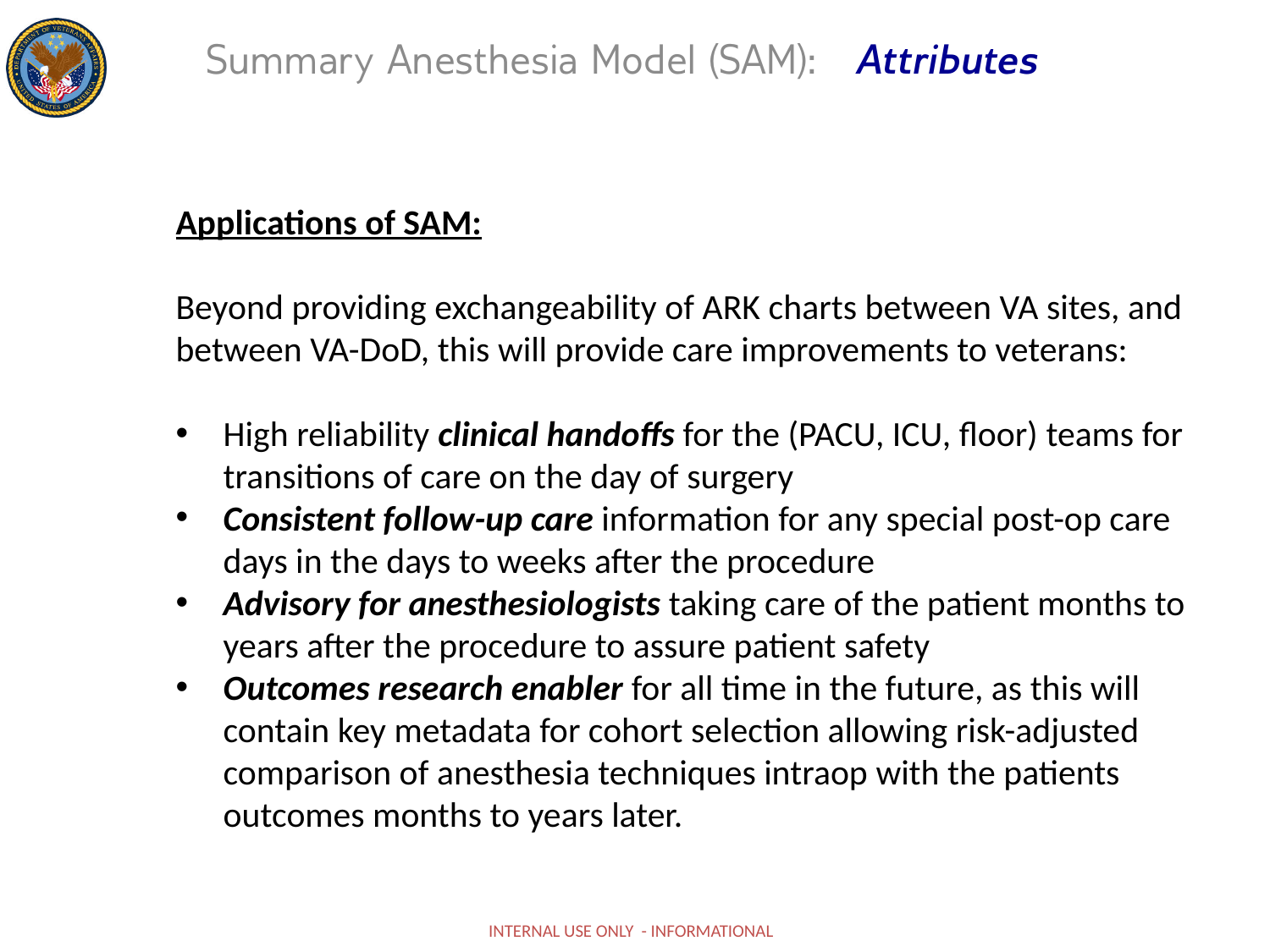

Summary Anesthesia Model (SAM):   Attributes
Applications of SAM:

Beyond providing exchangeability of ARK charts between VA sites, and between VA-DoD, this will provide care improvements to veterans:

High reliability clinical handoffs for the (PACU, ICU, floor) teams for transitions of care on the day of surgery
Consistent follow-up care information for any special post-op care days in the days to weeks after the procedure
Advisory for anesthesiologists taking care of the patient months to years after the procedure to assure patient safety
Outcomes research enabler for all time in the future, as this will contain key metadata for cohort selection allowing risk-adjusted comparison of anesthesia techniques intraop with the patients outcomes months to years later.